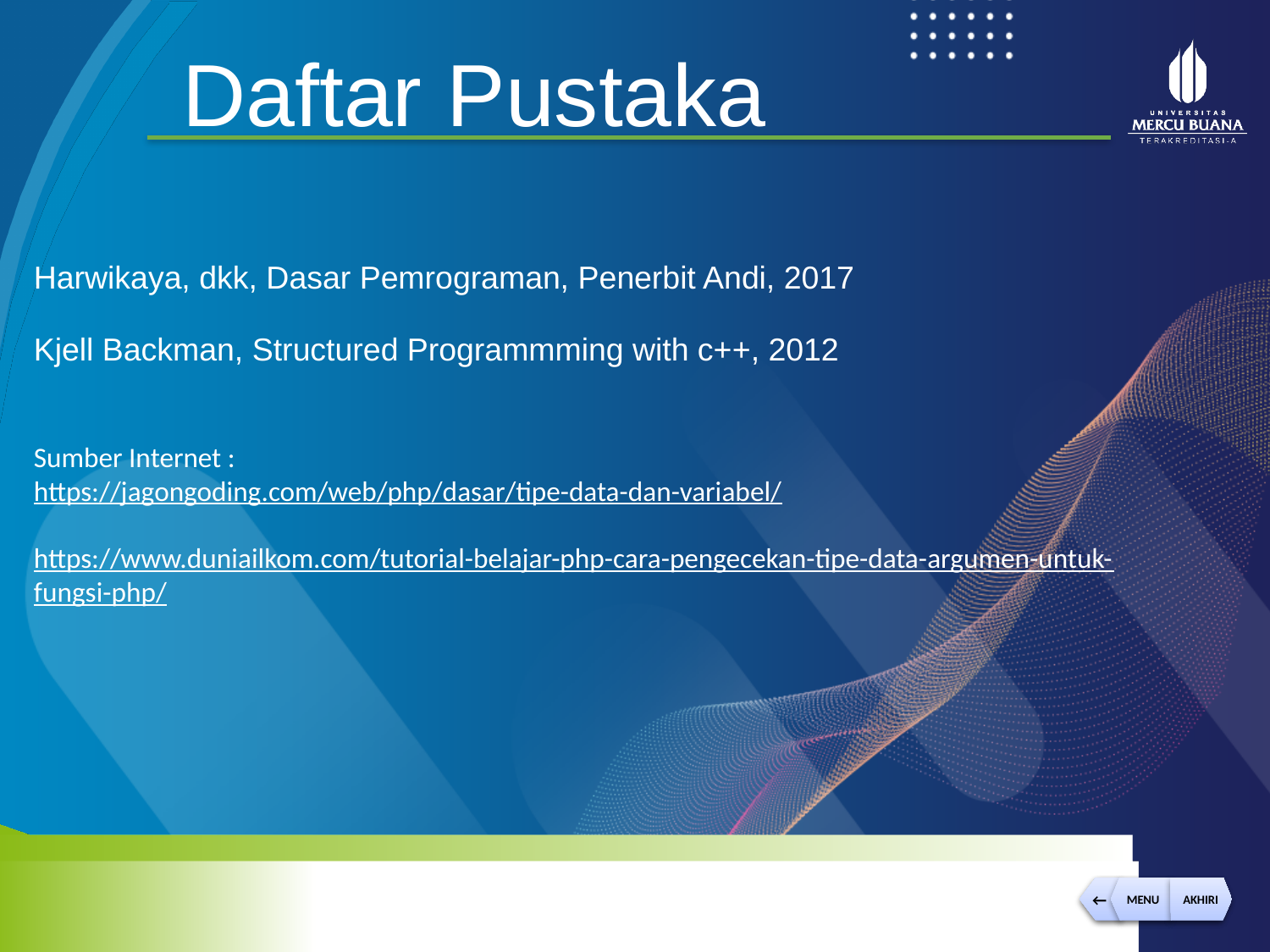

Harwikaya, dkk, Dasar Pemrograman, Penerbit Andi, 2017

Kjell Backman, Structured Programmming with c++, 2012

Sumber Internet :
https://jagongoding.com/web/php/dasar/tipe-data-dan-variabel/

https://www.duniailkom.com/tutorial-belajar-php-cara-pengecekan-tipe-data-argumen-untuk-fungsi-php/